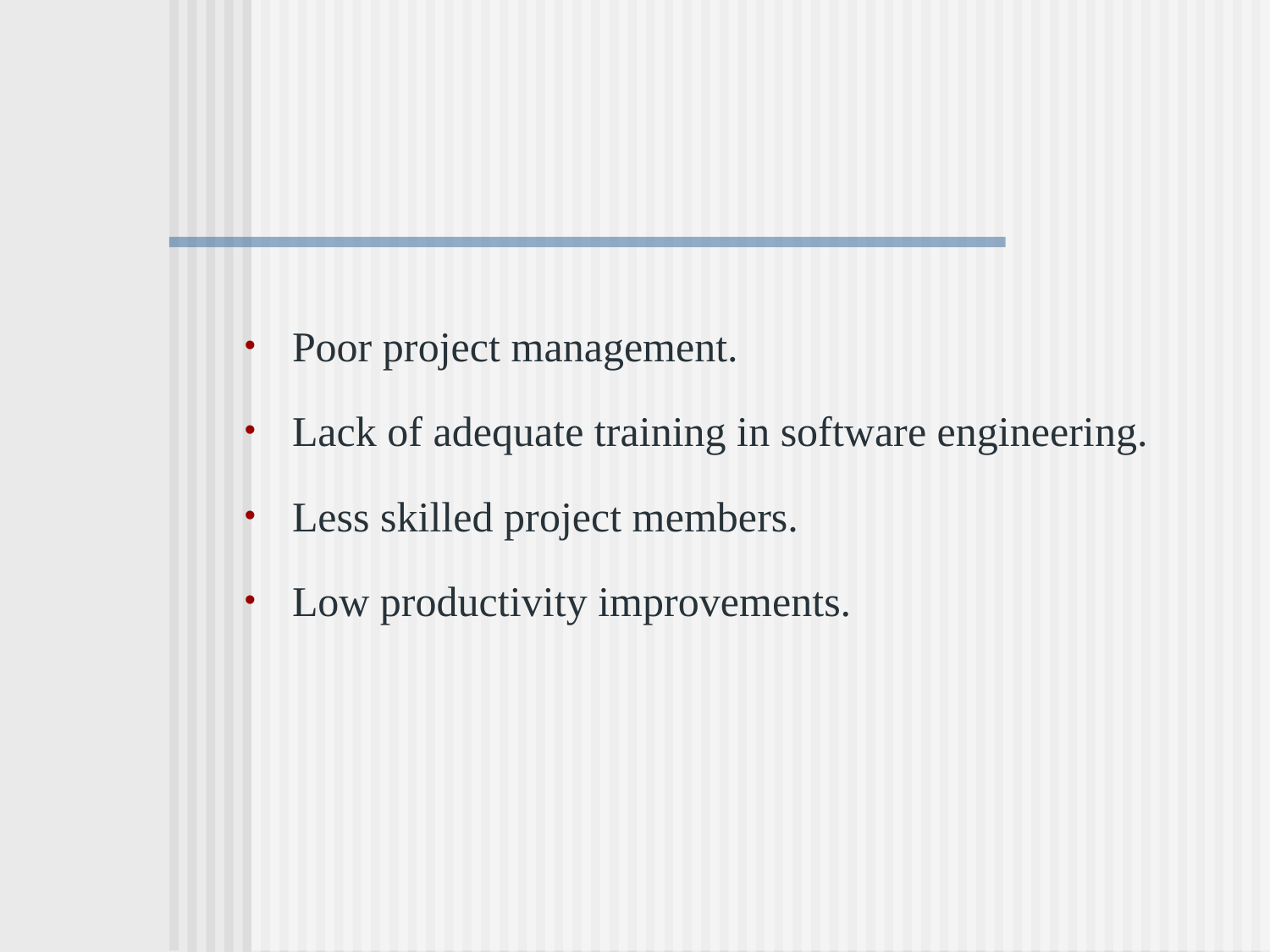

Poor project management.
Lack of adequate training in software engineering.
Less skilled project members.
Low productivity improvements.